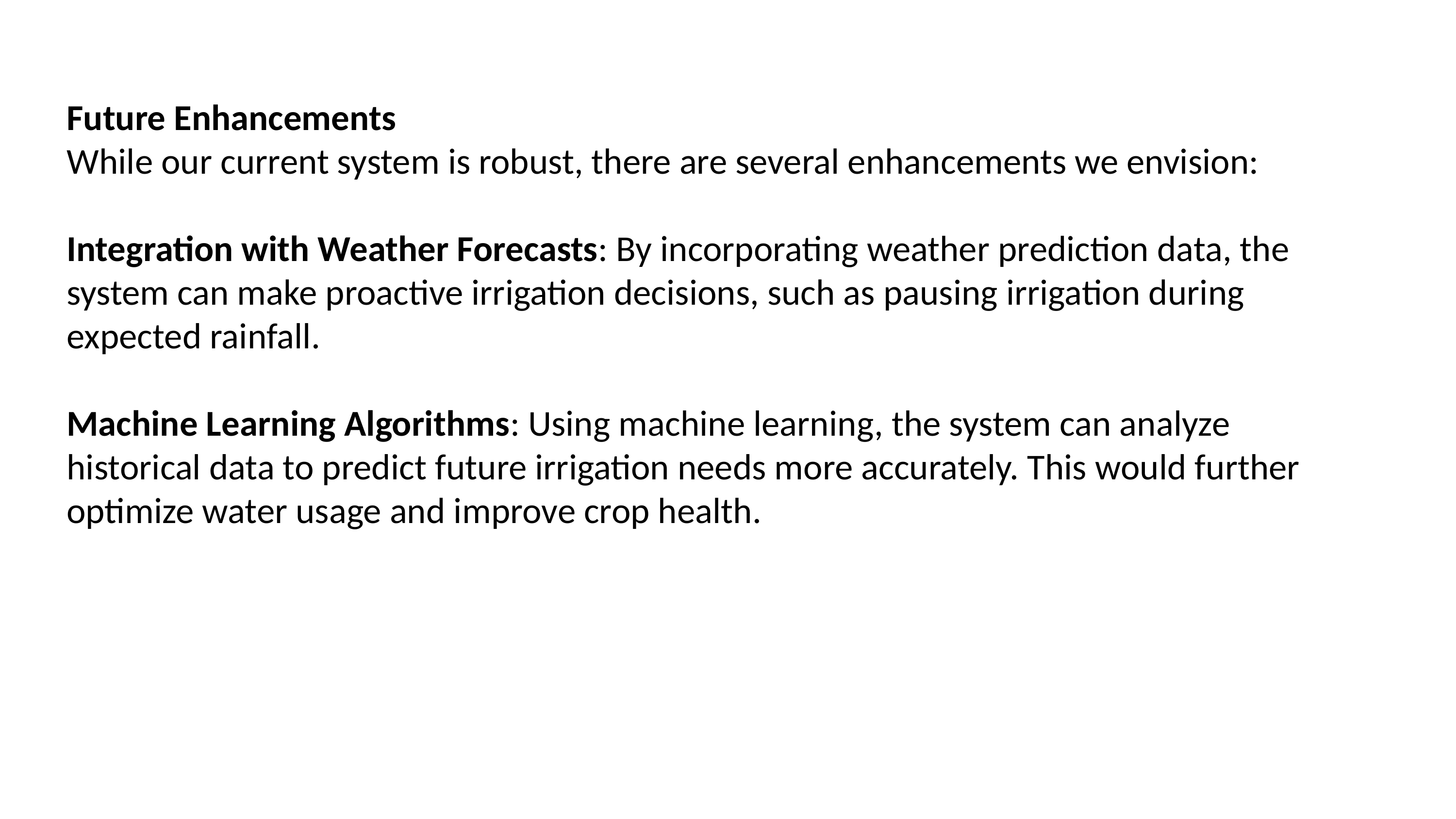

Future Enhancements
While our current system is robust, there are several enhancements we envision:

Integration with Weather Forecasts: By incorporating weather prediction data, the system can make proactive irrigation decisions, such as pausing irrigation during expected rainfall.

Machine Learning Algorithms: Using machine learning, the system can analyze historical data to predict future irrigation needs more accurately. This would further optimize water usage and improve crop health.